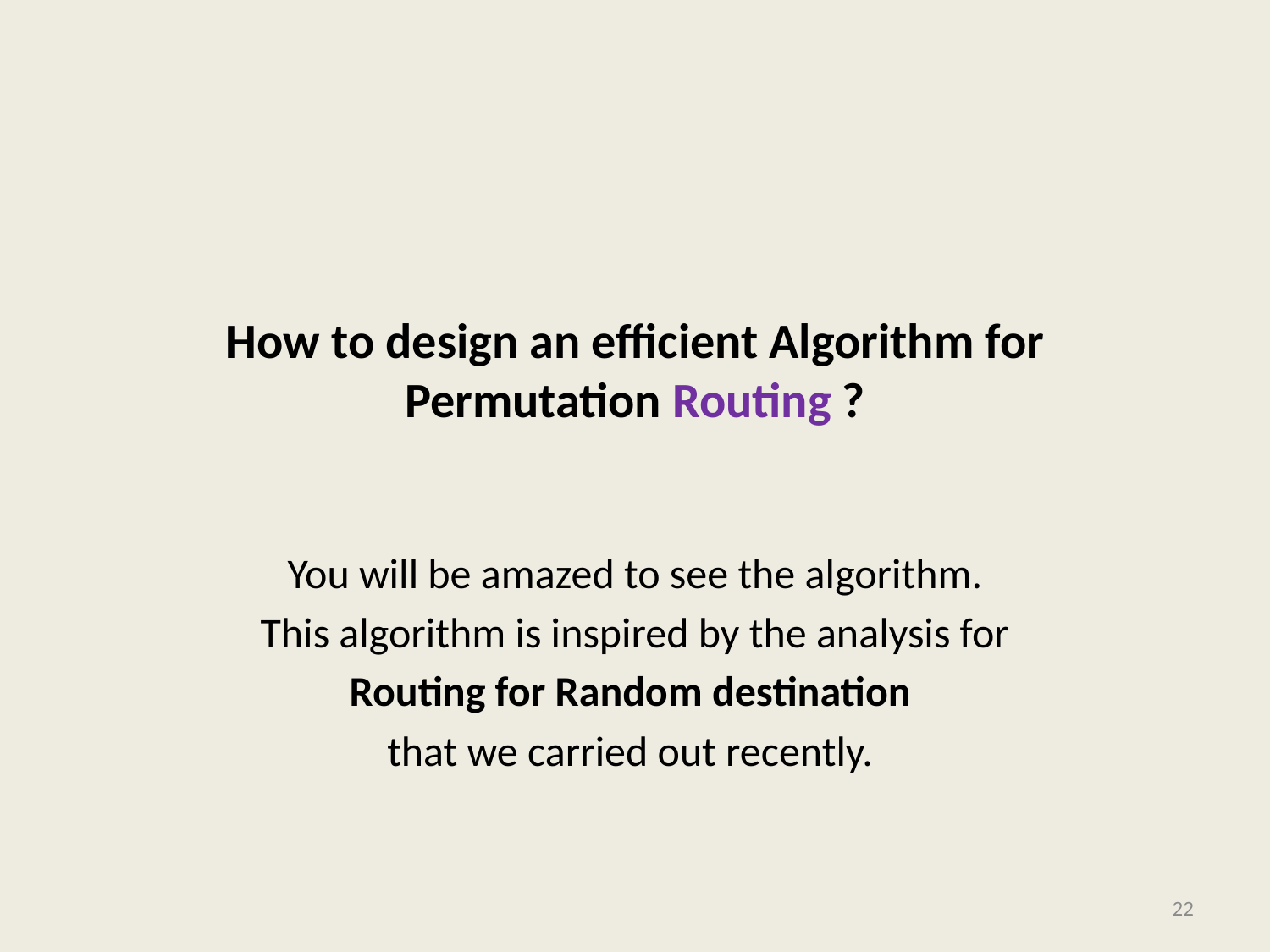

# How to design an efficient Algorithm for Permutation Routing ?
You will be amazed to see the algorithm.
This algorithm is inspired by the analysis for
Routing for Random destination
that we carried out recently.
22